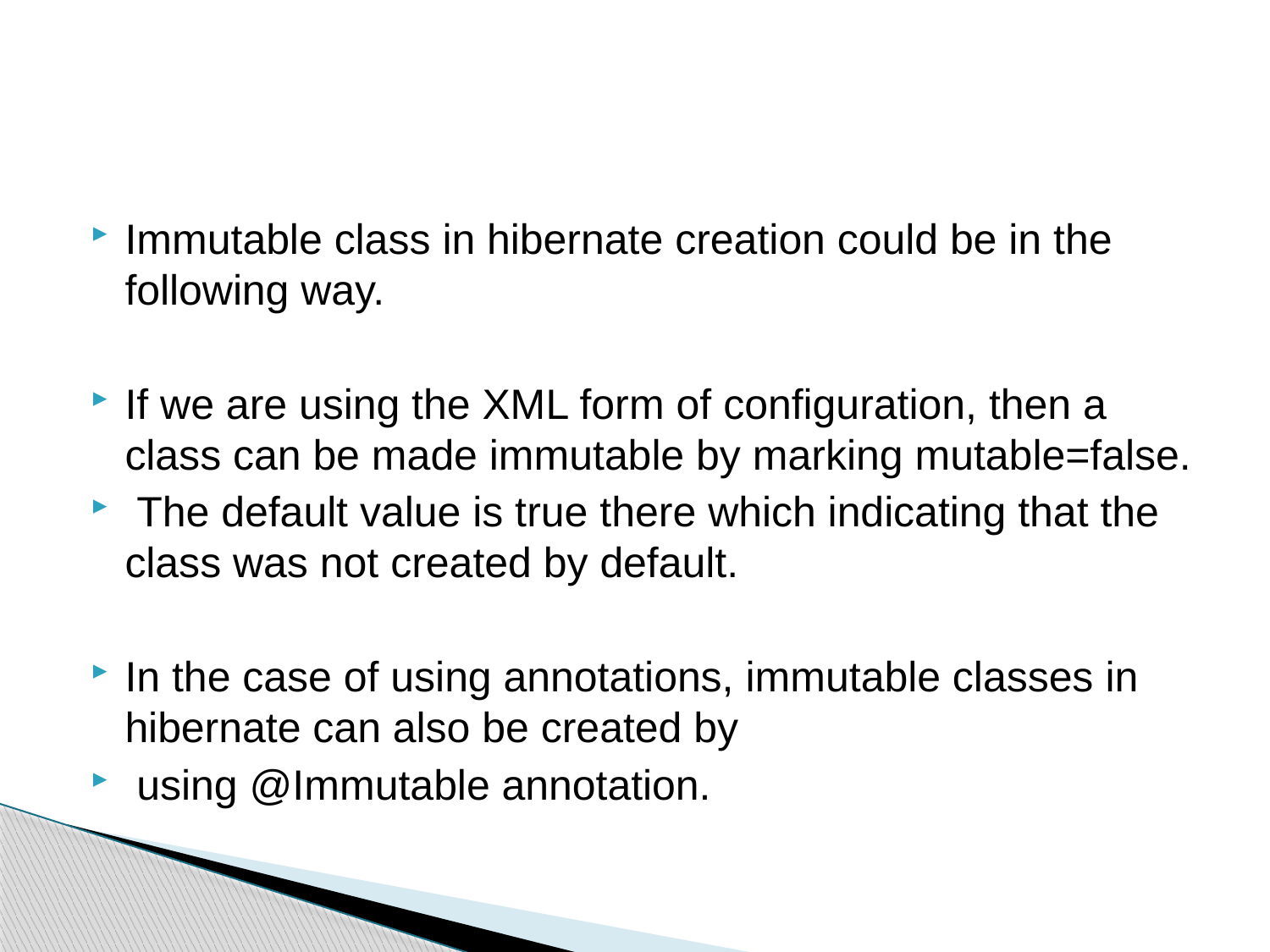

#
Immutable class in hibernate creation could be in the following way.

If we are using the XML form of configuration, then a class can be made immutable by marking mutable=false.
 The default value is true there which indicating that the class was not created by default.

In the case of using annotations, immutable classes in hibernate can also be created by
 using @Immutable annotation.